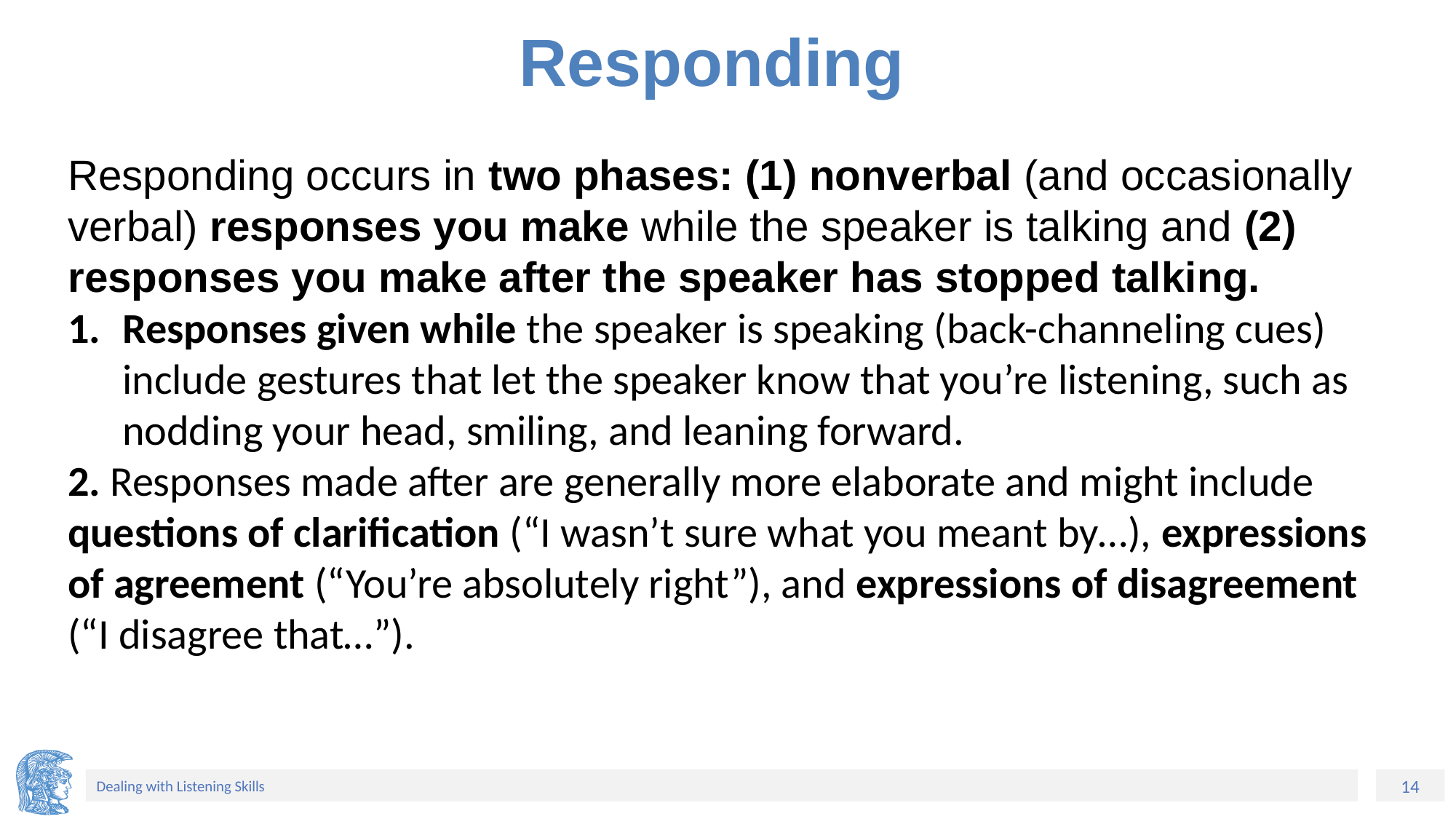

# Responding
Responding occurs in two phases: (1) nonverbal (and occasionally verbal) responses you make while the speaker is talking and (2) responses you make after the speaker has stopped talking.
Responses given while the speaker is speaking (back-channeling cues) include gestures that let the speaker know that you’re listening, such as nodding your head, smiling, and leaning forward.
2. Responses made after are generally more elaborate and might include questions of clarification (“I wasn’t sure what you meant by…), expressions of agreement (“You’re absolutely right”), and expressions of disagreement (“I disagree that…”).